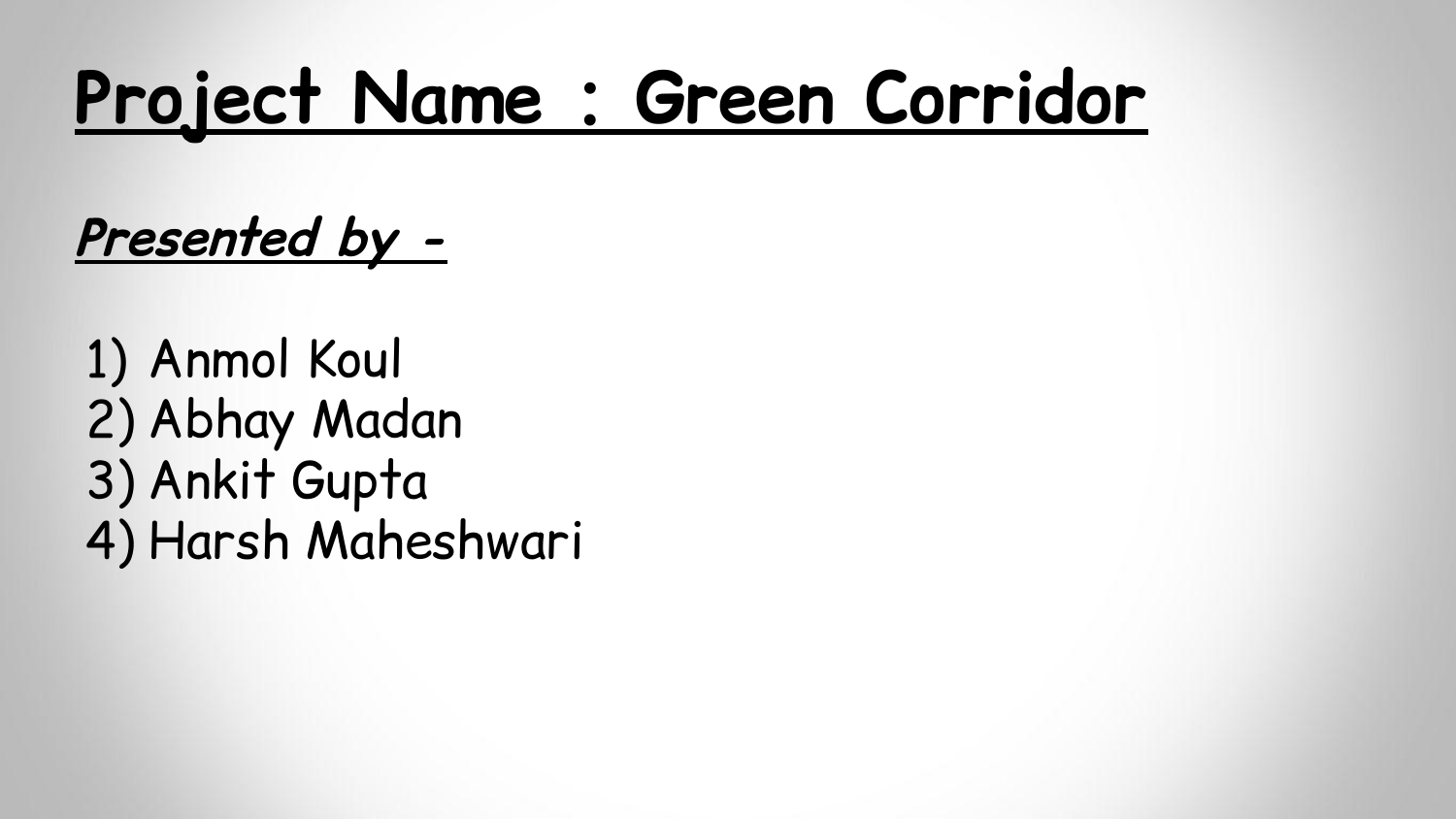

Project Name : Green Corridor

Presented by -

Anmol Koul
Abhay Madan
Ankit Gupta
Harsh Maheshwari